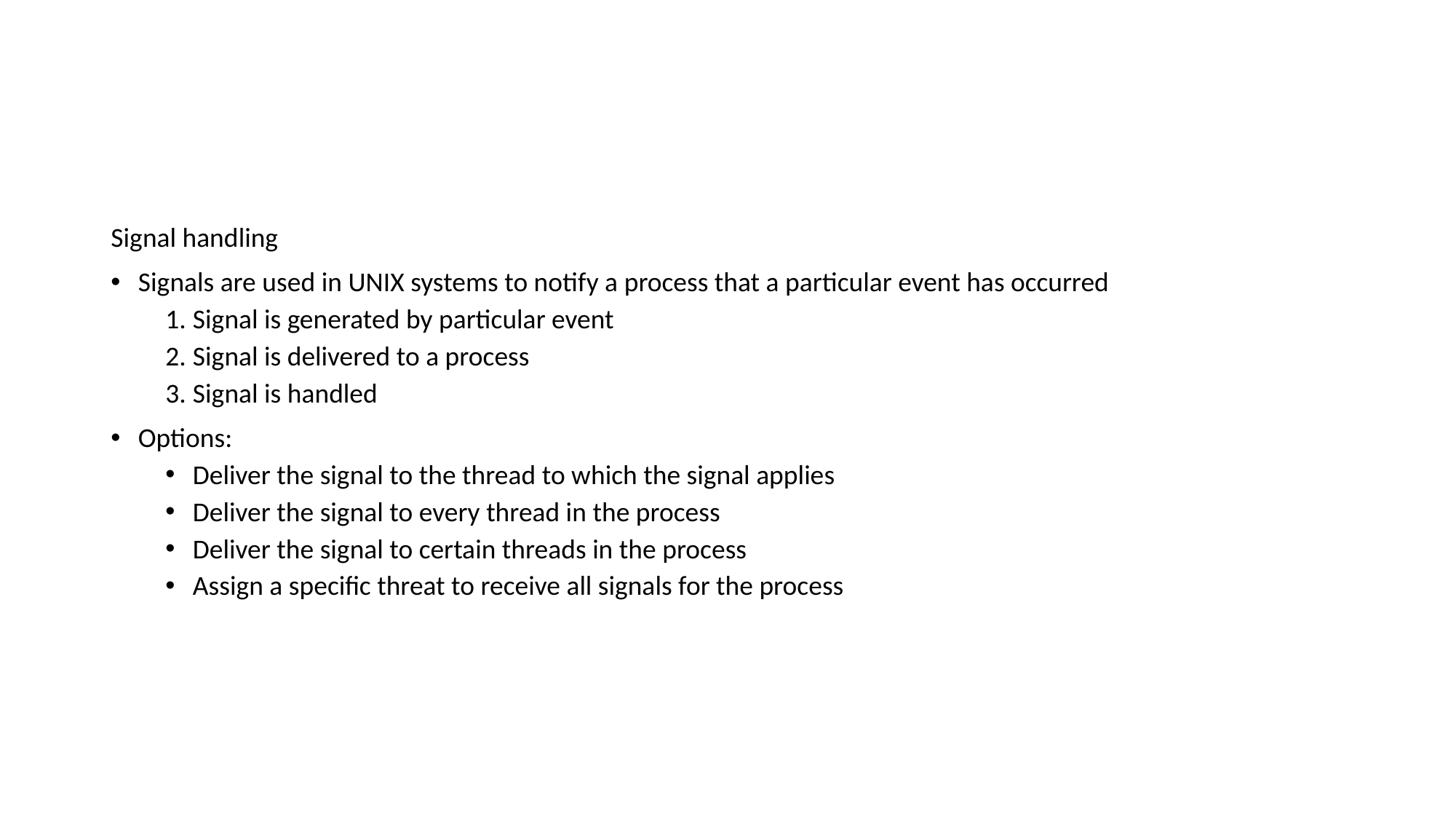

#
Signal handling
Signals are used in UNIX systems to notify a process that a particular event has occurred
Signal is generated by particular event
Signal is delivered to a process
Signal is handled
Options:
Deliver the signal to the thread to which the signal applies
Deliver the signal to every thread in the process
Deliver the signal to certain threads in the process
Assign a specific threat to receive all signals for the process